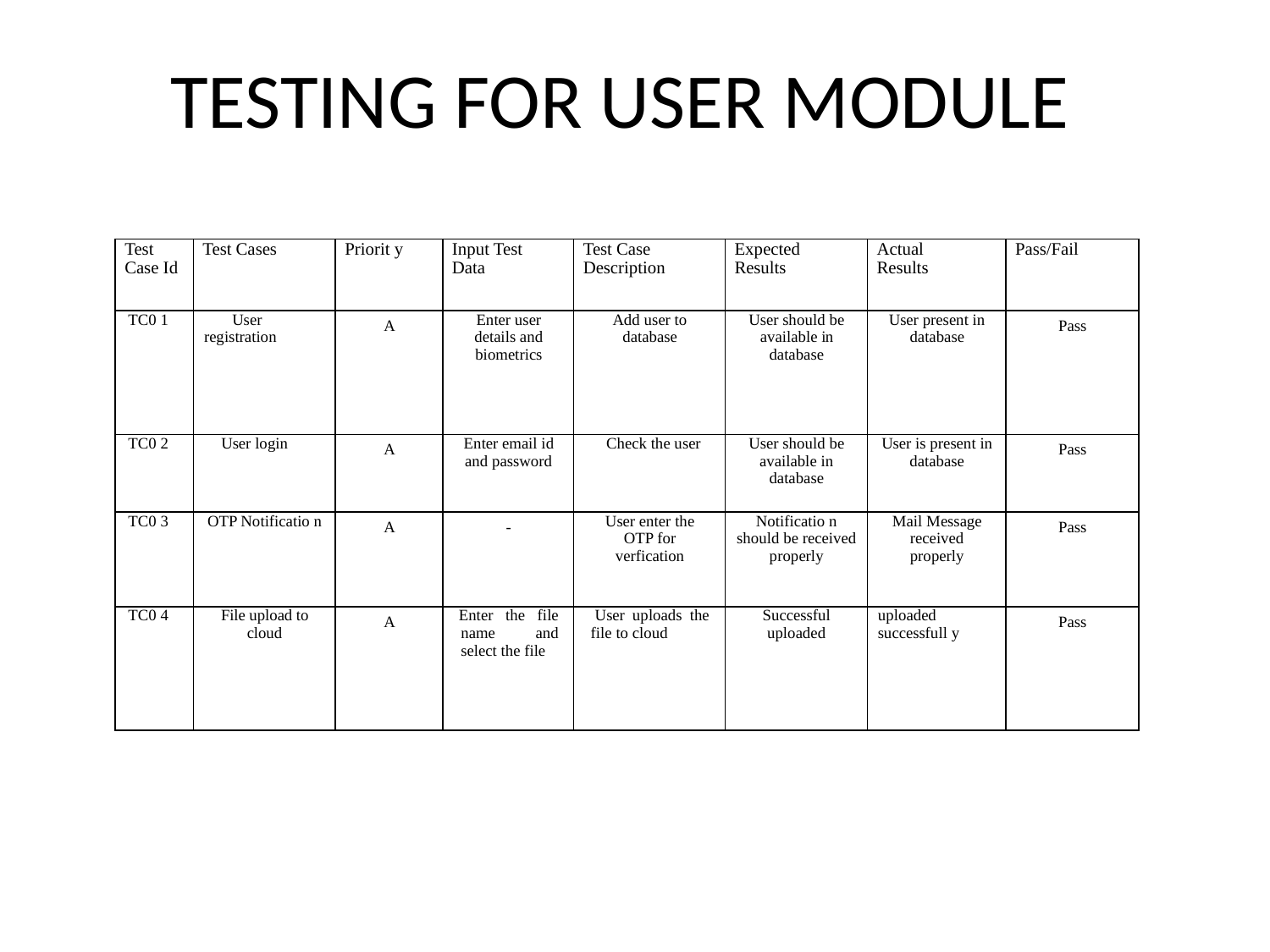

# TESTING FOR USER MODULE

| Test Case Id | Test Cases | Priorit y | Input Test Data | Test Case Description | Expected Results | Actual Results | Pass/Fail |
| --- | --- | --- | --- | --- | --- | --- | --- |
| TC0 1 | User registration | A | Enter user details and biometrics | Add user to database | User should be available in database | User present in database | Pass |
| TC0 2 | User login | A | Enter email id and password | Check the user | User should be available in database | User is present in database | Pass |
| TC0 3 | OTP Notificatio n | A | - | User enter the OTP for verfication | Notificatio n should be received properly | Mail Message received properly | Pass |
| TC0 4 | File upload to cloud | A | Enter the file name and select the file | User uploads the file to cloud | Successful uploaded | uploaded successfull y | Pass |